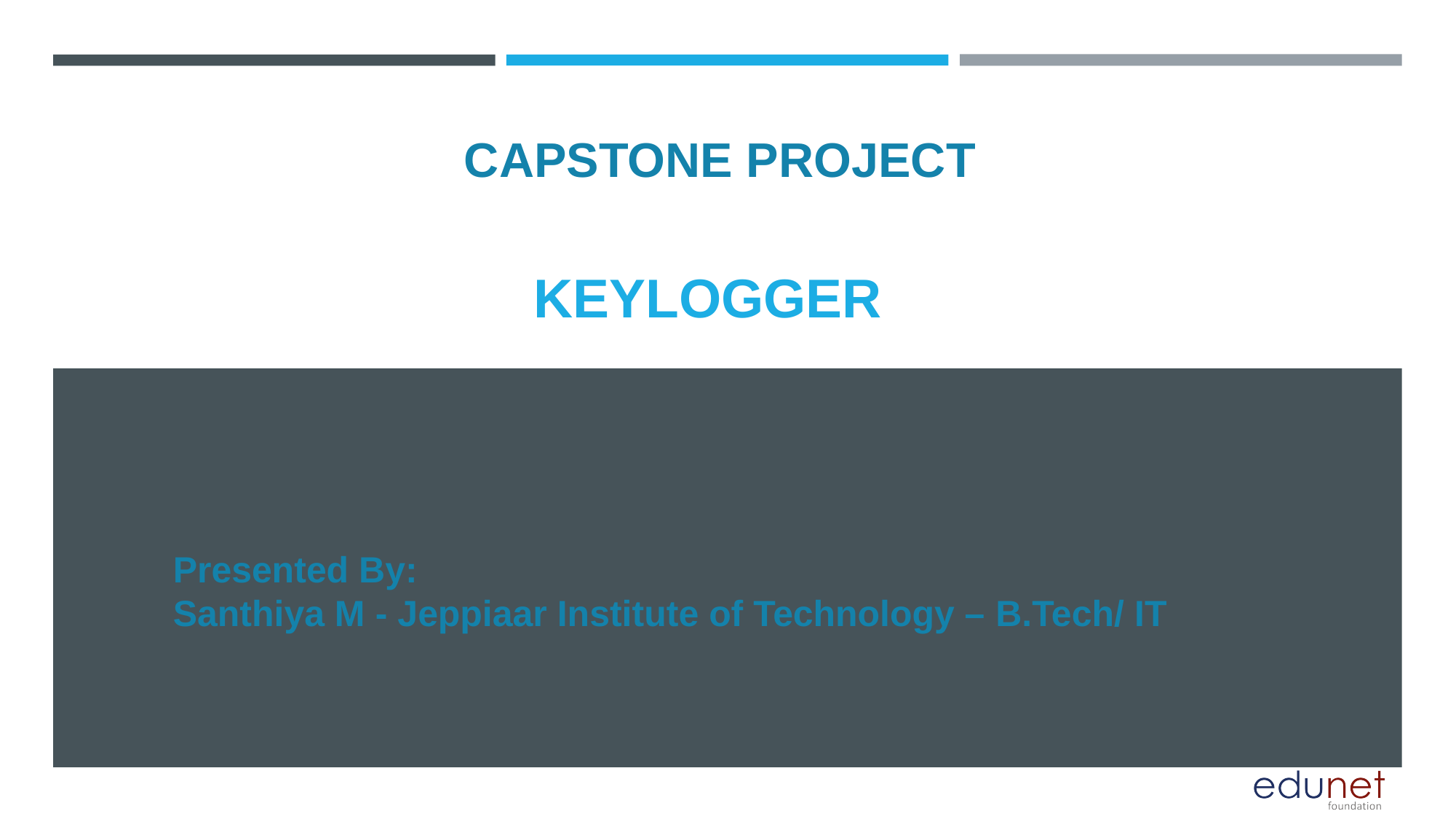

CAPSTONE PROJECT
# KEYLOGGER
Presented By:
Santhiya M - Jeppiaar Institute of Technology – B.Tech/ IT